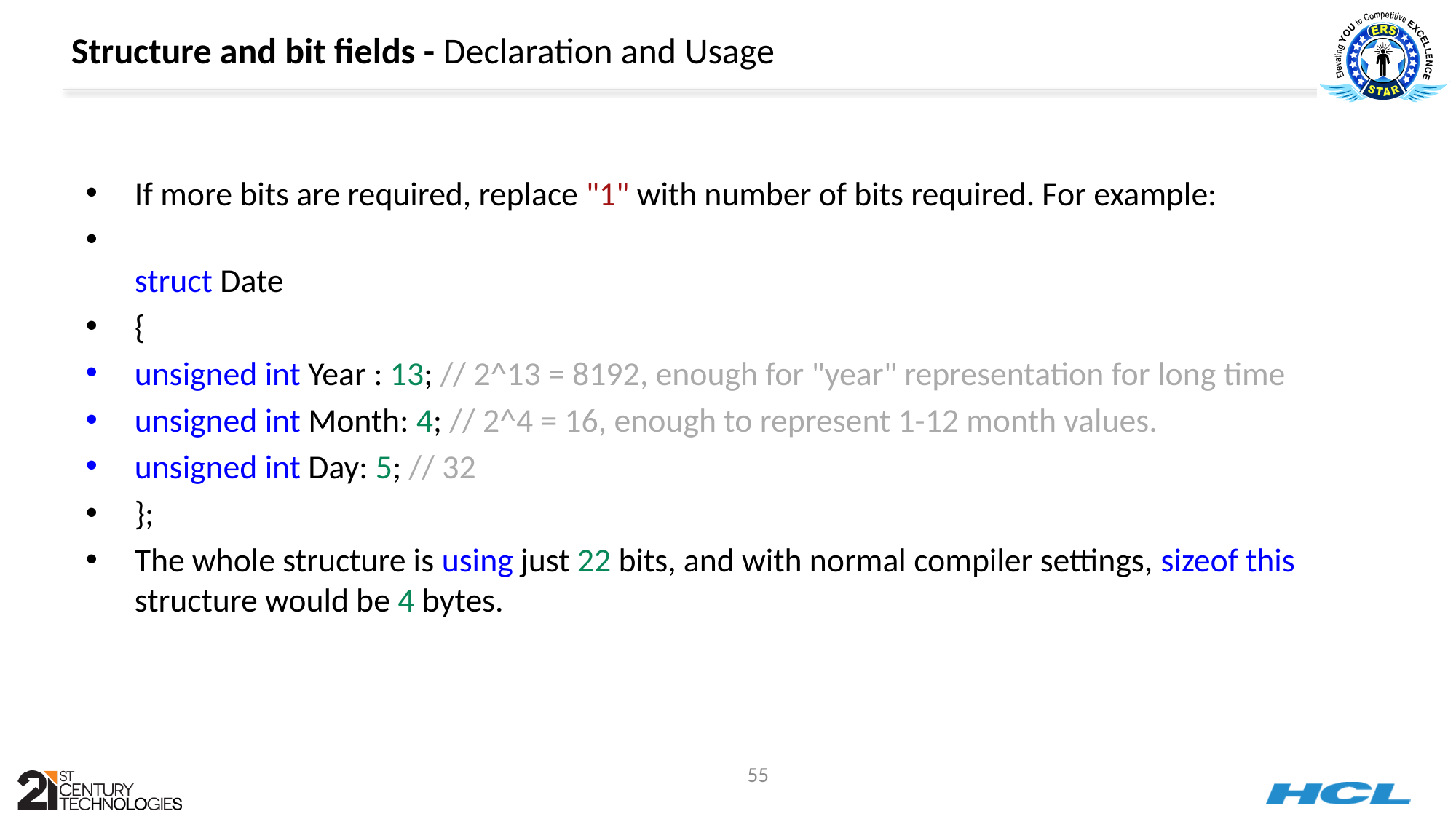

# Structure and bit fields - Declaration and Usage
If more bits are required, replace "1" with number of bits required. For example:
struct Date
{
unsigned int Year : 13; // 2^13 = 8192, enough for "year" representation for long time
unsigned int Month: 4; // 2^4 = 16, enough to represent 1-12 month values.
unsigned int Day: 5; // 32
};
The whole structure is using just 22 bits, and with normal compiler settings, sizeof this structure would be 4 bytes.

55